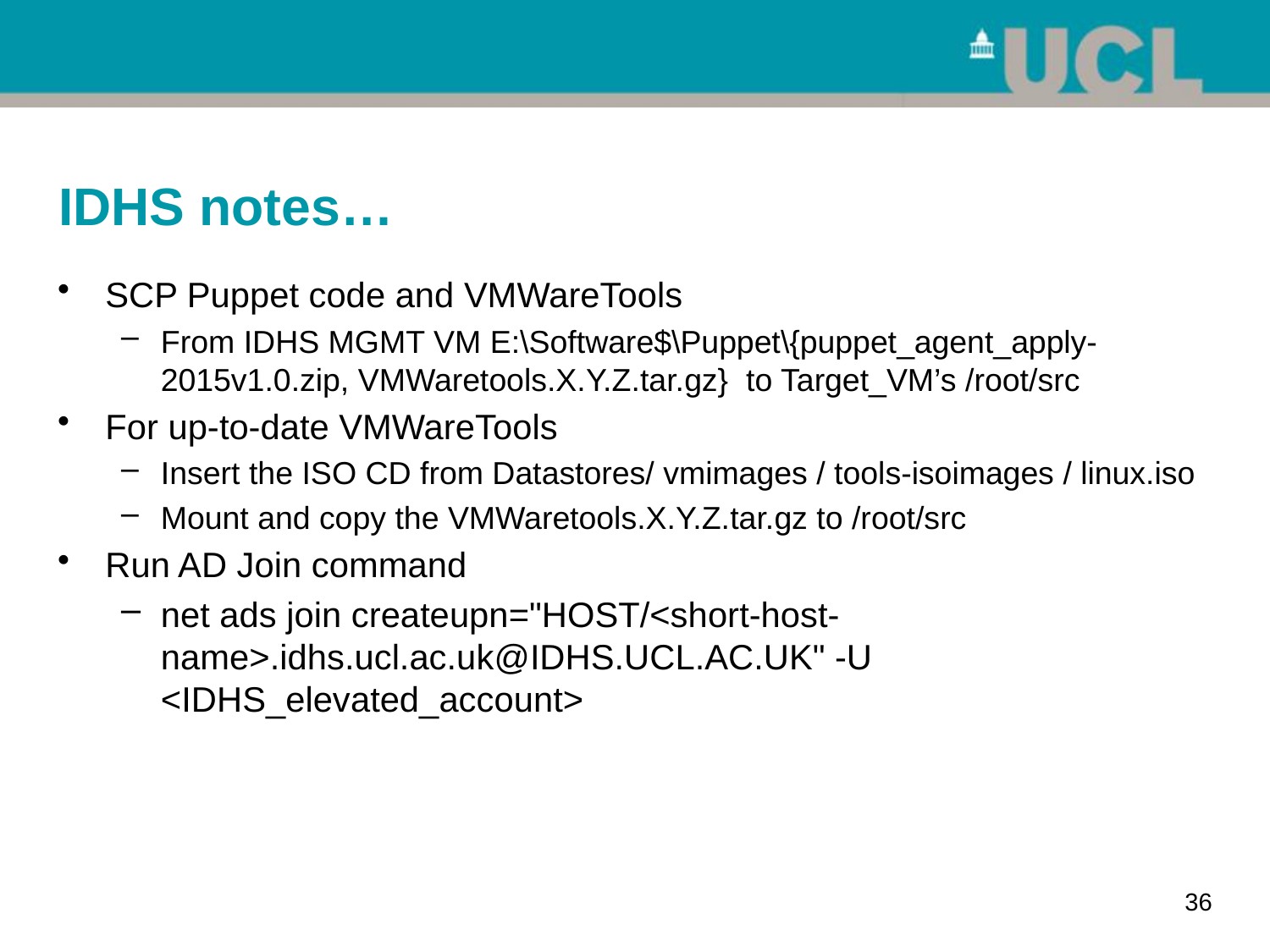

# IDHS notes…
SCP Puppet code and VMWareTools
From IDHS MGMT VM E:\Software$\Puppet\{puppet_agent_apply-2015v1.0.zip, VMWaretools.X.Y.Z.tar.gz}  to Target_VM’s /root/src
For up-to-date VMWareTools
Insert the ISO CD from Datastores/ vmimages / tools-isoimages / linux.iso
Mount and copy the VMWaretools.X.Y.Z.tar.gz to /root/src
Run AD Join command
net ads join createupn="HOST/<short-host-name>.idhs.ucl.ac.uk@IDHS.UCL.AC.UK" -U <IDHS_elevated_account>
36